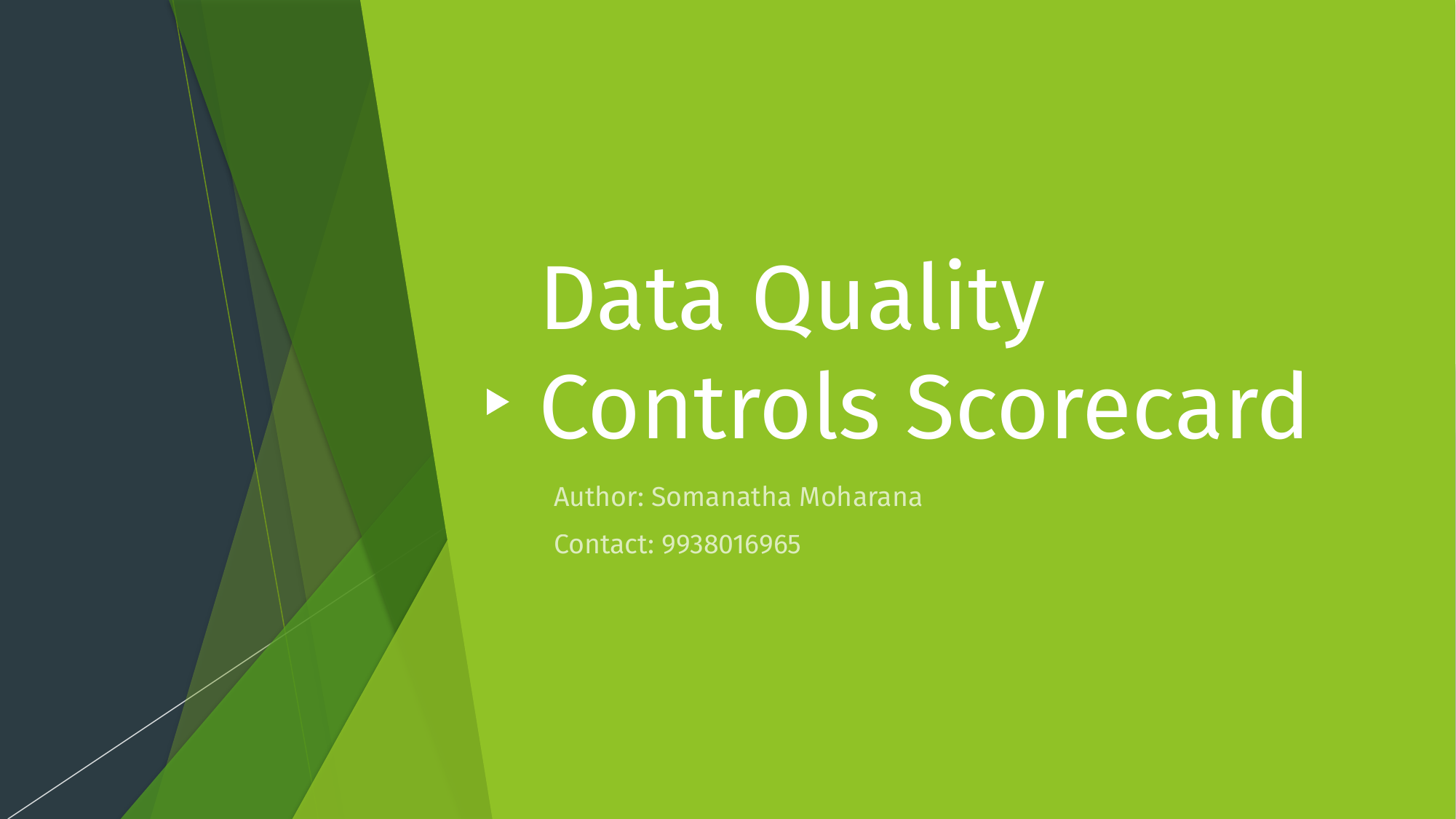

# Data Quality Controls Scorecard

Author: Somanatha Moharana
Contact: 9938016965
1